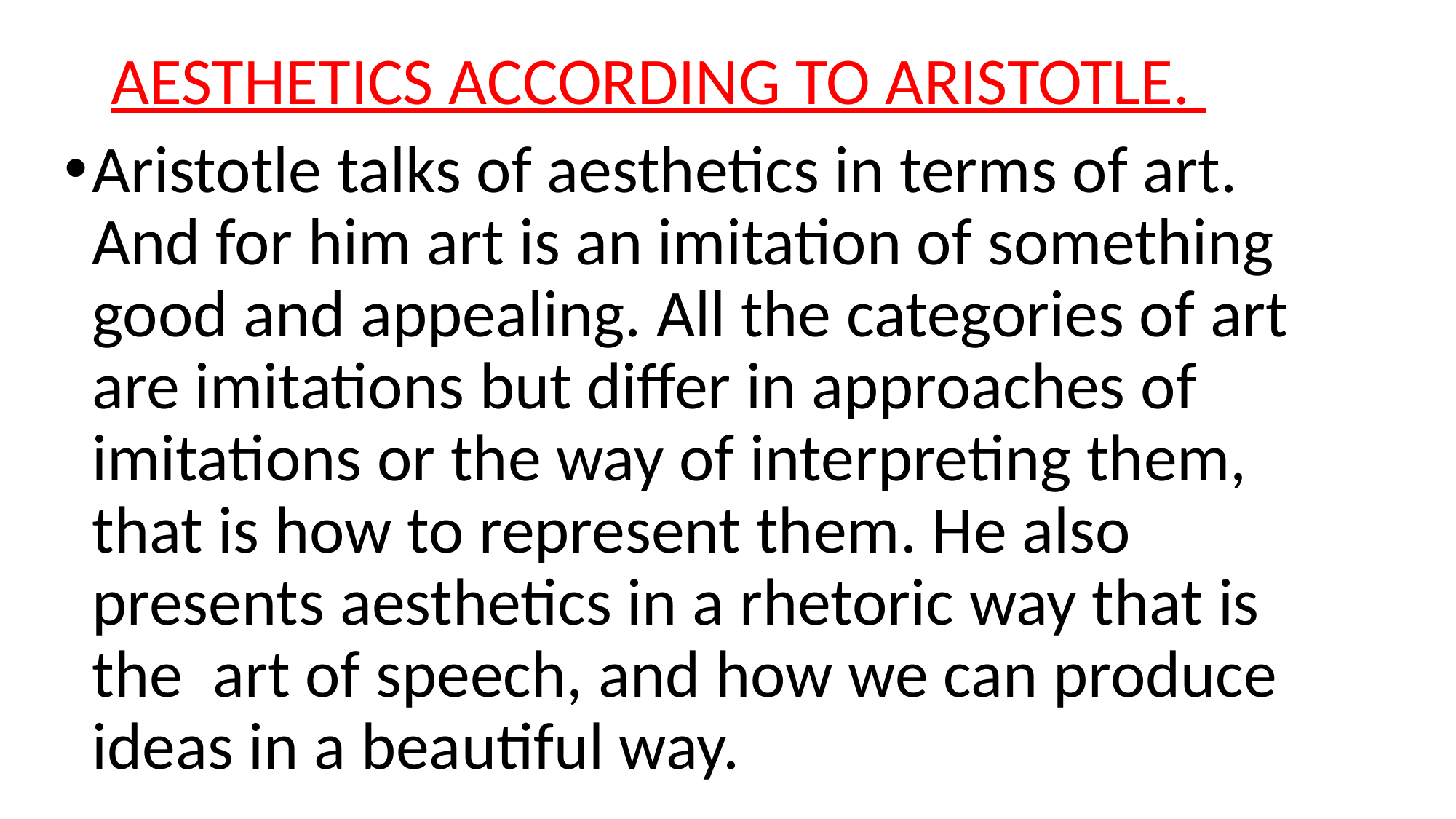

# AESTHETICS ACCORDING TO ARISTOTLE.
Aristotle talks of aesthetics in terms of art. And for him art is an imitation of something good and appealing. All the categories of art are imitations but differ in approaches of imitations or the way of interpreting them, that is how to represent them. He also presents aesthetics in a rhetoric way that is the  art of speech, and how we can produce ideas in a beautiful way.